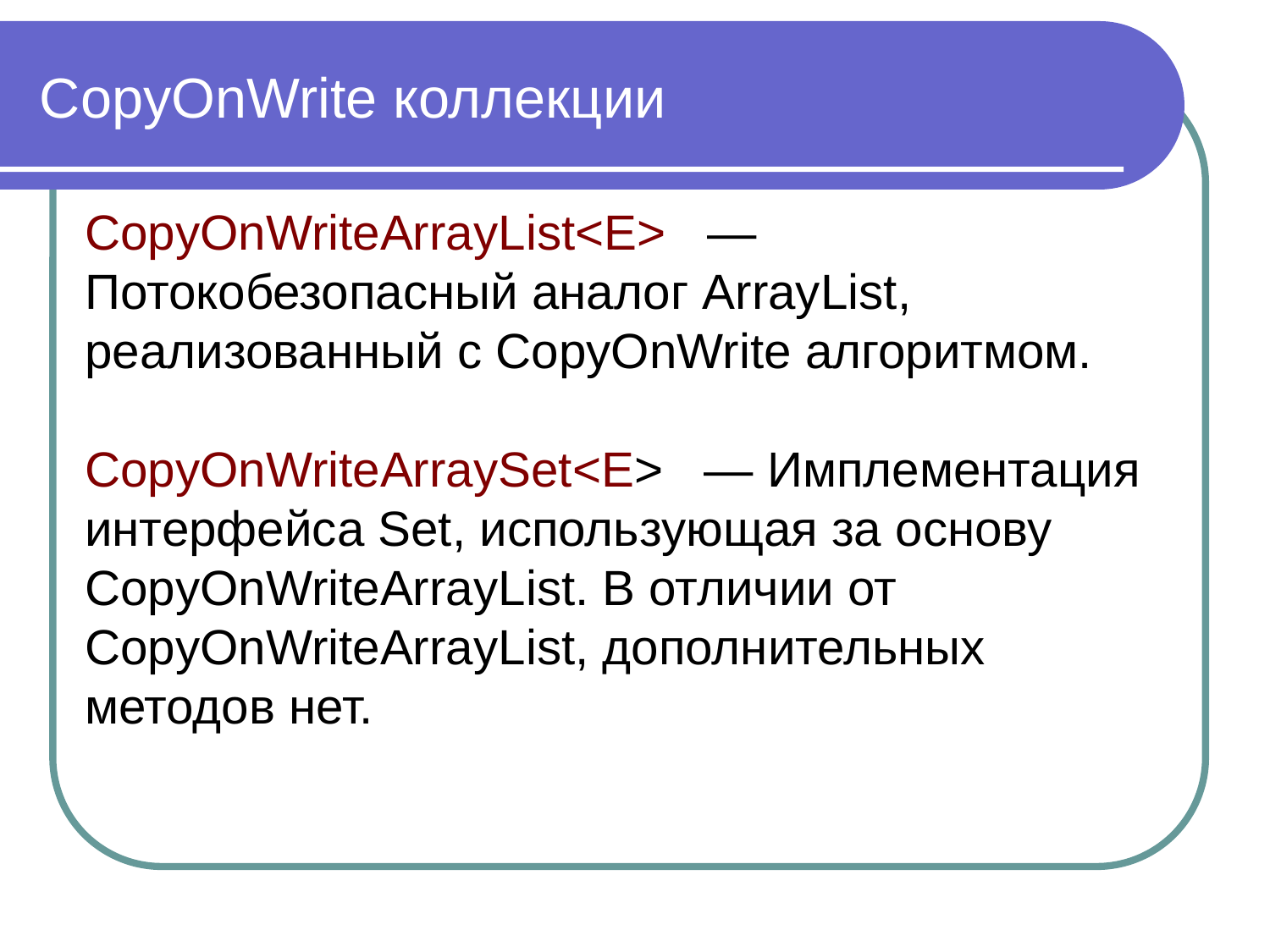

CopyOnWrite коллекции
CopyOnWriteArrayList<E>   — Потокобезопасный аналог ArrayList, реализованный с CopyOnWrite алгоритмом.

CopyOnWriteArraySet<E>   — Имплементация интерфейса Set, использующая за основу CopyOnWriteArrayList. В отличии от CopyOnWriteArrayList, дополнительных методов нет.